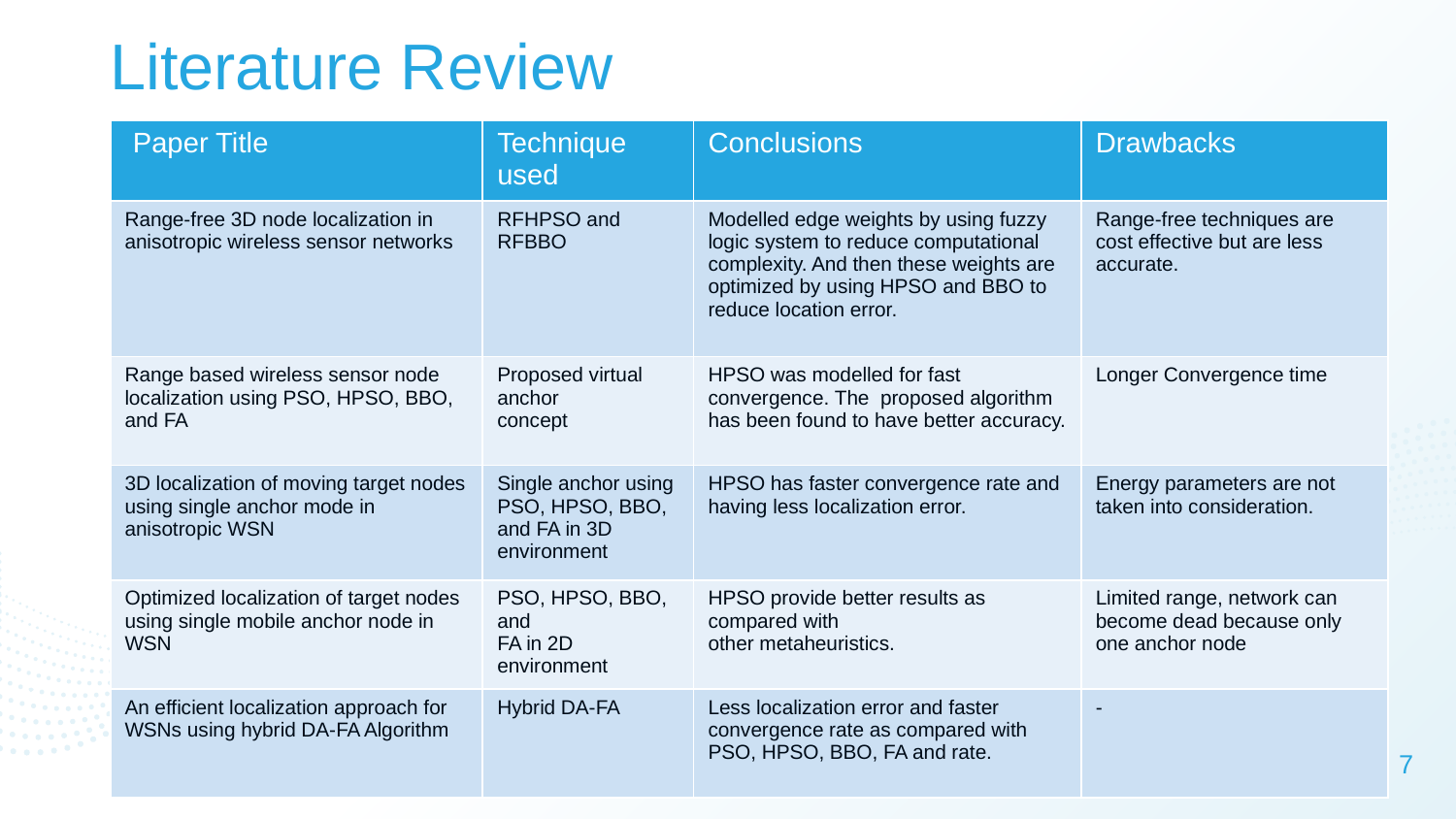

# Literature Review
| Paper Title | Technique used | Conclusions | Drawbacks |
| --- | --- | --- | --- |
| Range-free 3D node localization in anisotropic wireless sensor networks | RFHPSO and RFBBO | Modelled edge weights by using fuzzy logic system to reduce computational complexity. And then these weights are optimized by using HPSO and BBO to reduce location error. | Range-free techniques are cost effective but are less accurate. |
| Range based wireless sensor node localization using PSO, HPSO, BBO, and FA | Proposed virtual anchor concept | HPSO was modelled for fast convergence. The proposed algorithm has been found to have better accuracy. | Longer Convergence time |
| 3D localization of moving target nodes using single anchor mode in anisotropic WSN | Single anchor using PSO, HPSO, BBO, and FA in 3D environment | HPSO has faster convergence rate and having less localization error. | Energy parameters are not taken into consideration. |
| Optimized localization of target nodes using single mobile anchor node in WSN | PSO, HPSO, BBO, and FA in 2D environment | HPSO provide better results as compared with other metaheuristics. | Limited range, network can become dead because only one anchor node |
| An efficient localization approach for WSNs using hybrid DA-FA Algorithm | Hybrid DA-FA | Less localization error and faster convergence rate as compared with PSO, HPSO, BBO, FA and rate. | - |

7